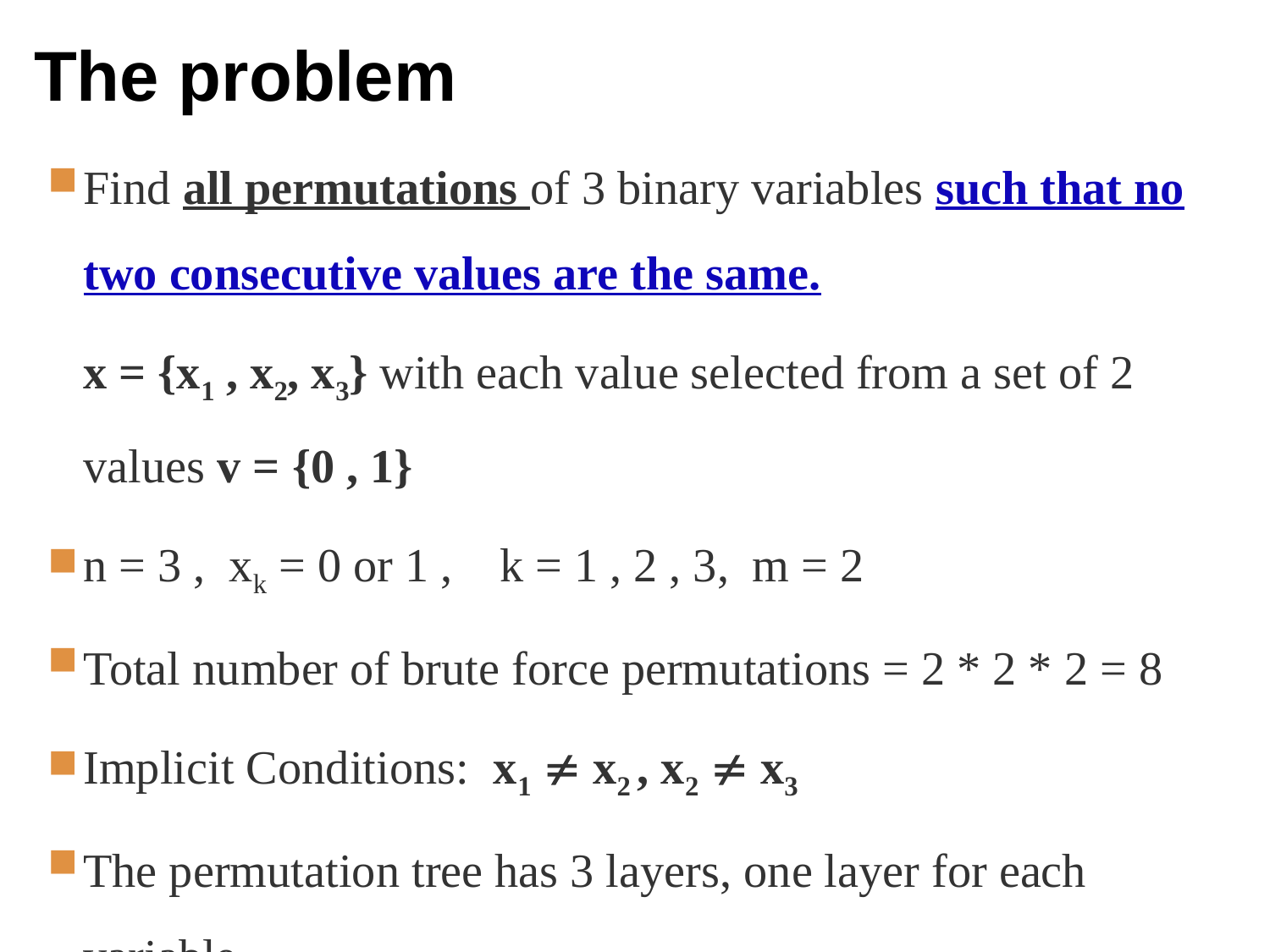

# The problem
Find all permutations of 3 binary variables such that no two consecutive values are the same.
	x = {x1 , x2, x3} with each value selected from a set of 2 values v = {0 , 1}
n = 3 ,  xk = 0 or 1 ,    k = 1 , 2 , 3,  m = 2
Total number of brute force permutations = 2 * 2 * 2 = 8
Implicit Conditions:  x1 ≠ x2 , x2 ≠ x3
The permutation tree has 3 layers, one layer for each variable.